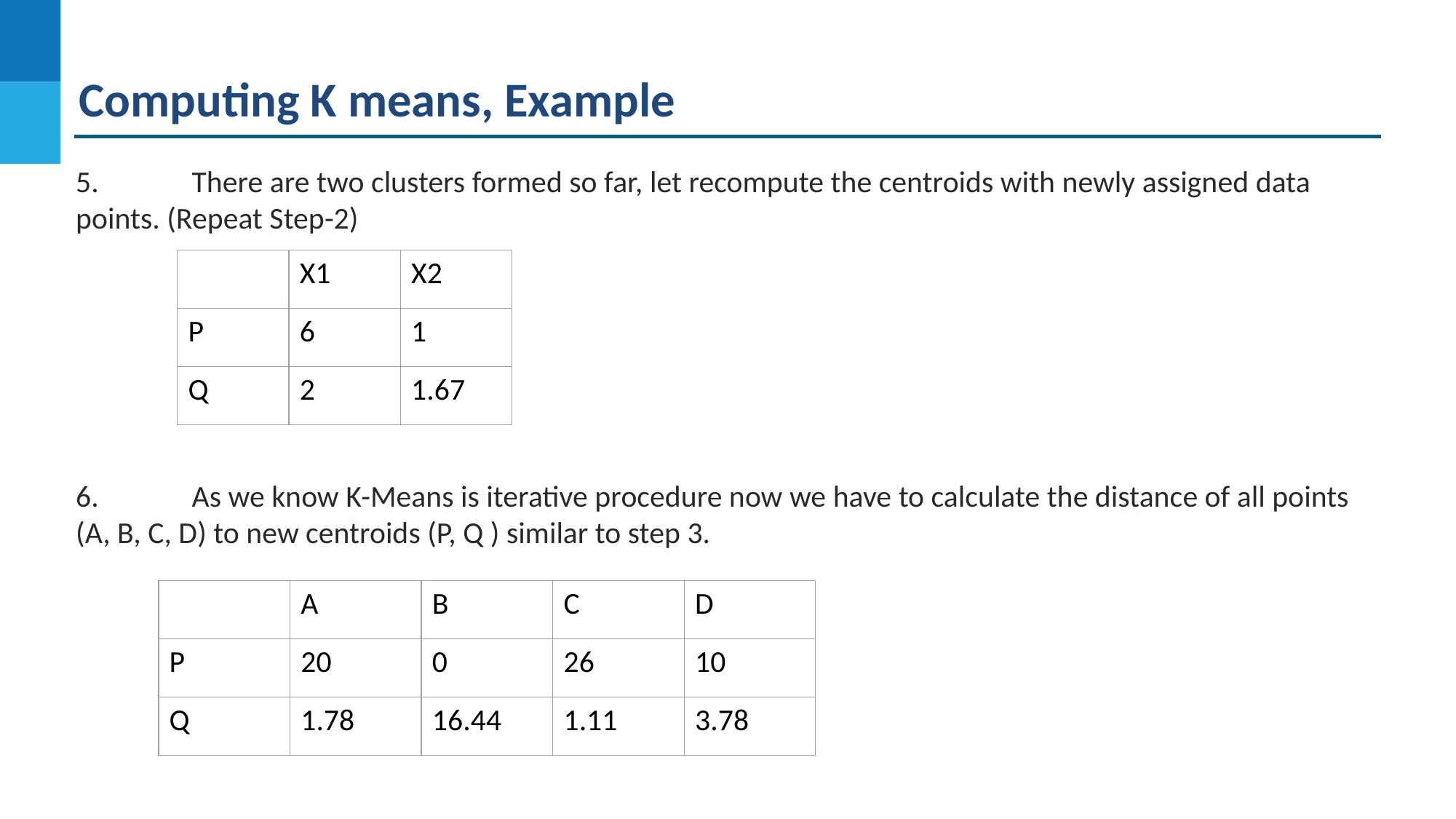

Computing K means, Example
5.	 There are two clusters formed so far, let recompute the centroids with newly assigned data points. (Repeat Step-2)
|  | X1 | X2 |
| --- | --- | --- |
| P | 6 | 1 |
| Q | 2 | 1.67 |
6.	 As we know K-Means is iterative procedure now we have to calculate the distance of all points (A, B, C, D) to new centroids (P, Q ) similar to step 3.
|  | A | B | C | D |
| --- | --- | --- | --- | --- |
| P | 20 | 0 | 26 | 10 |
| Q | 1.78 | 16.44 | 1.11 | 3.78 |